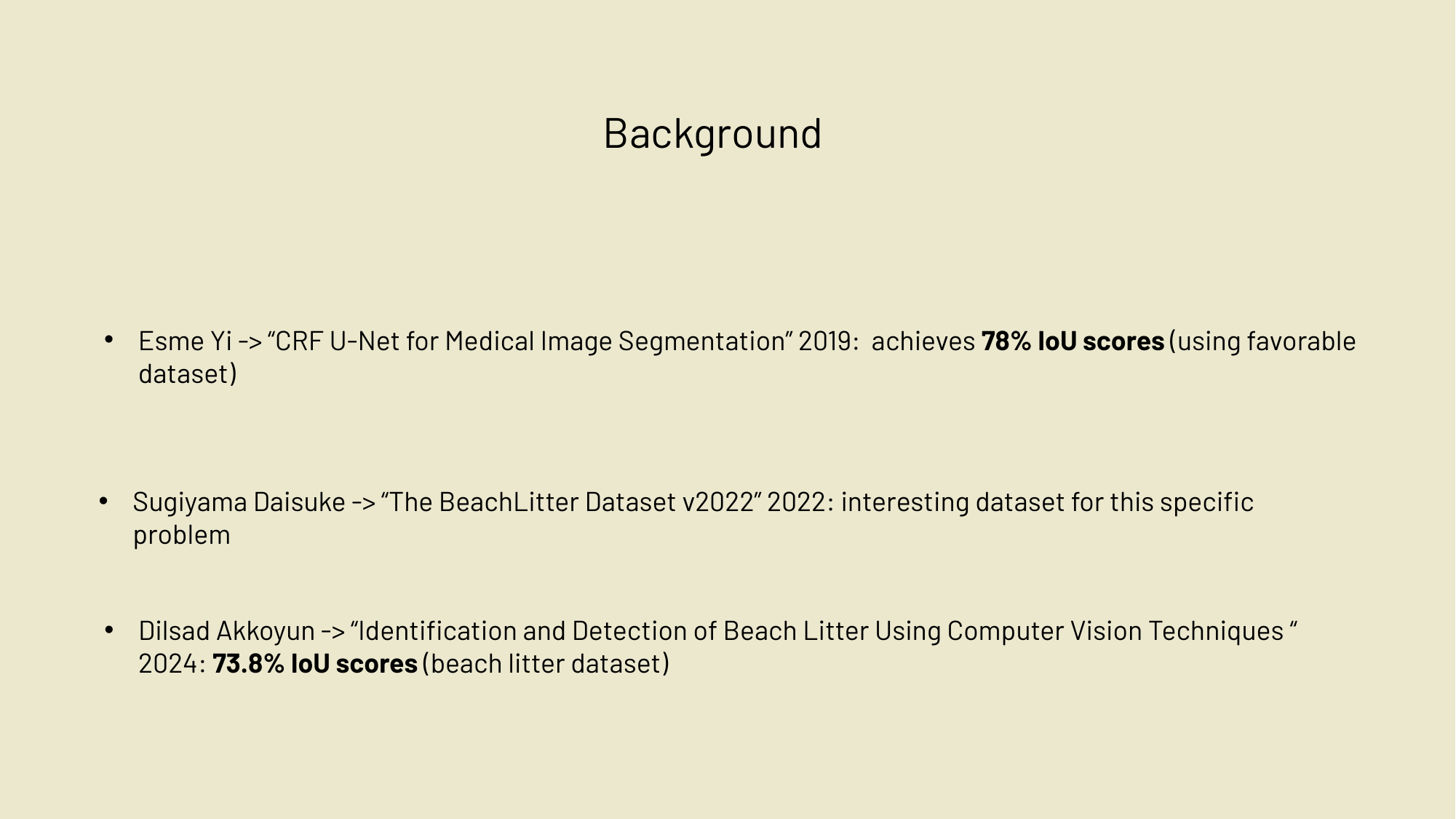

Background
Esme Yi -> “CRF U-Net for Medical Image Segmentation” 2019:  achieves 78% IoU scores (using favorable dataset)
Sugiyama Daisuke -> “The BeachLitter Dataset v2022” 2022: interesting dataset for this specific problem
Dilsad Akkoyun -> “Identification and Detection of Beach Litter Using Computer Vision Techniques “ 2024: 73.8% IoU scores (beach litter dataset)